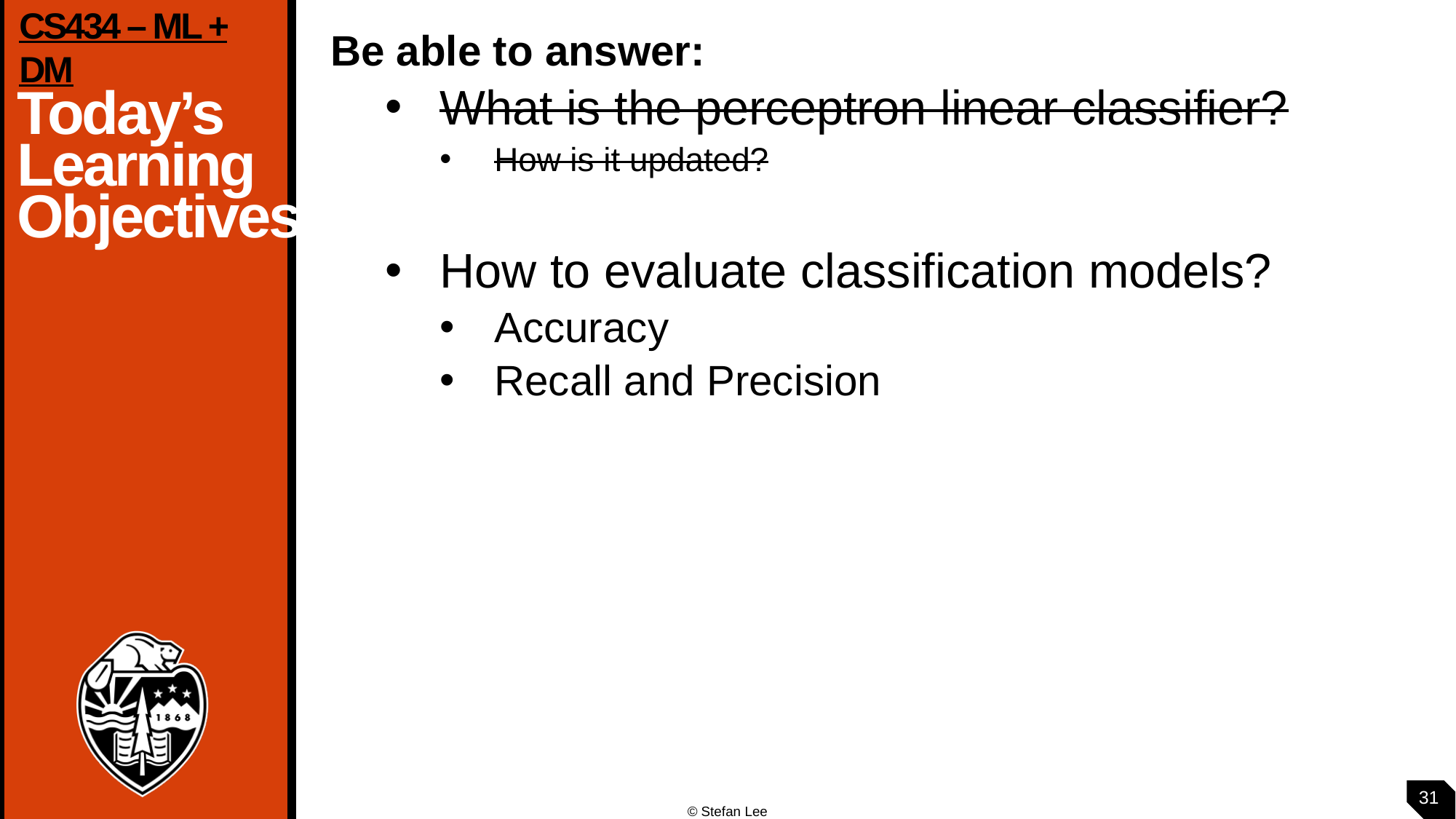

Be able to answer:
What is the perceptron linear classifier?
How is it updated?

How to evaluate classification models?
Accuracy
Recall and Precision

31